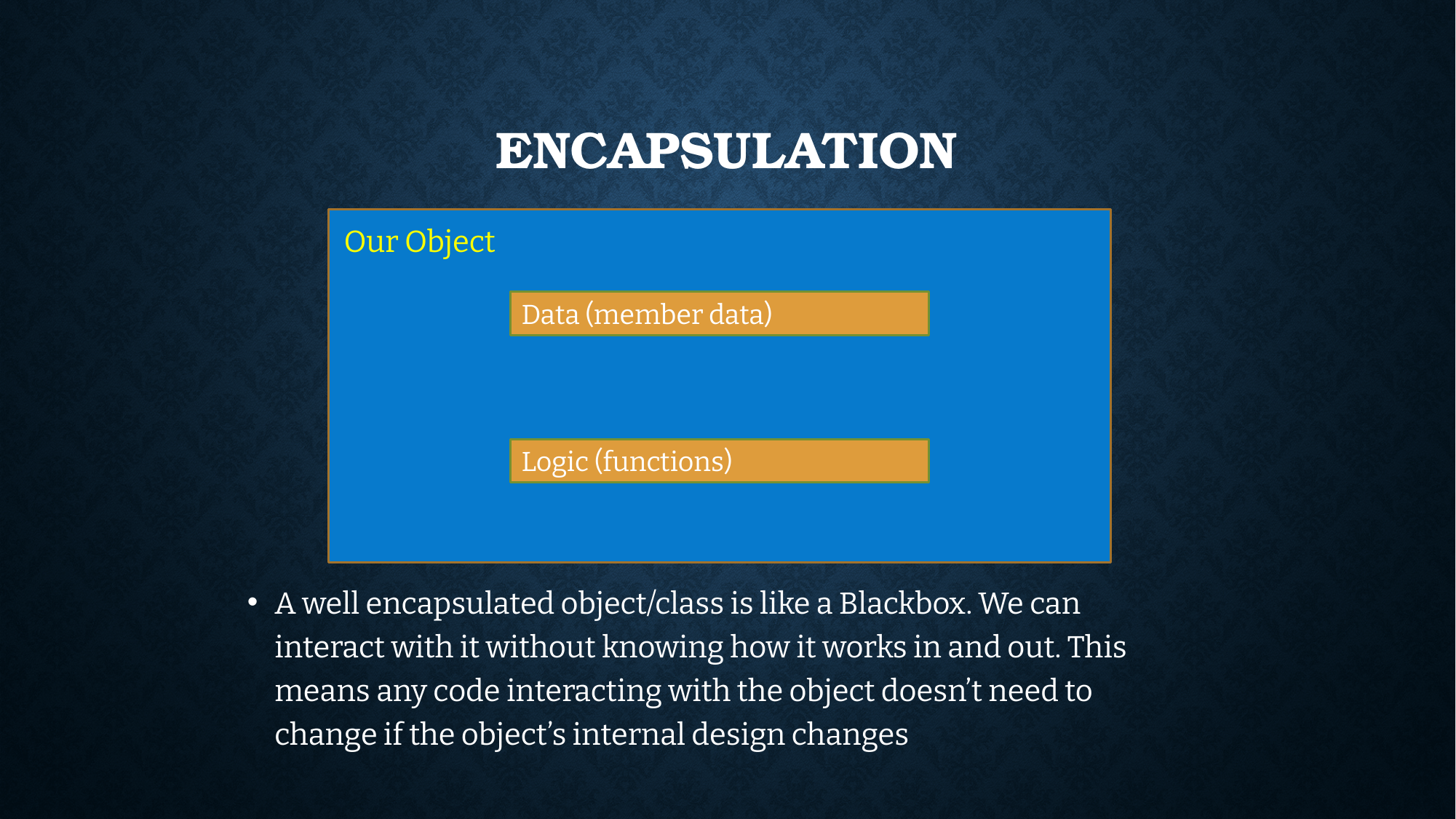

# Encapsulation
Our Object
Data (member data)
Logic (functions)
A well encapsulated object/class is like a Blackbox. We can interact with it without knowing how it works in and out. This means any code interacting with the object doesn’t need to change if the object’s internal design changes